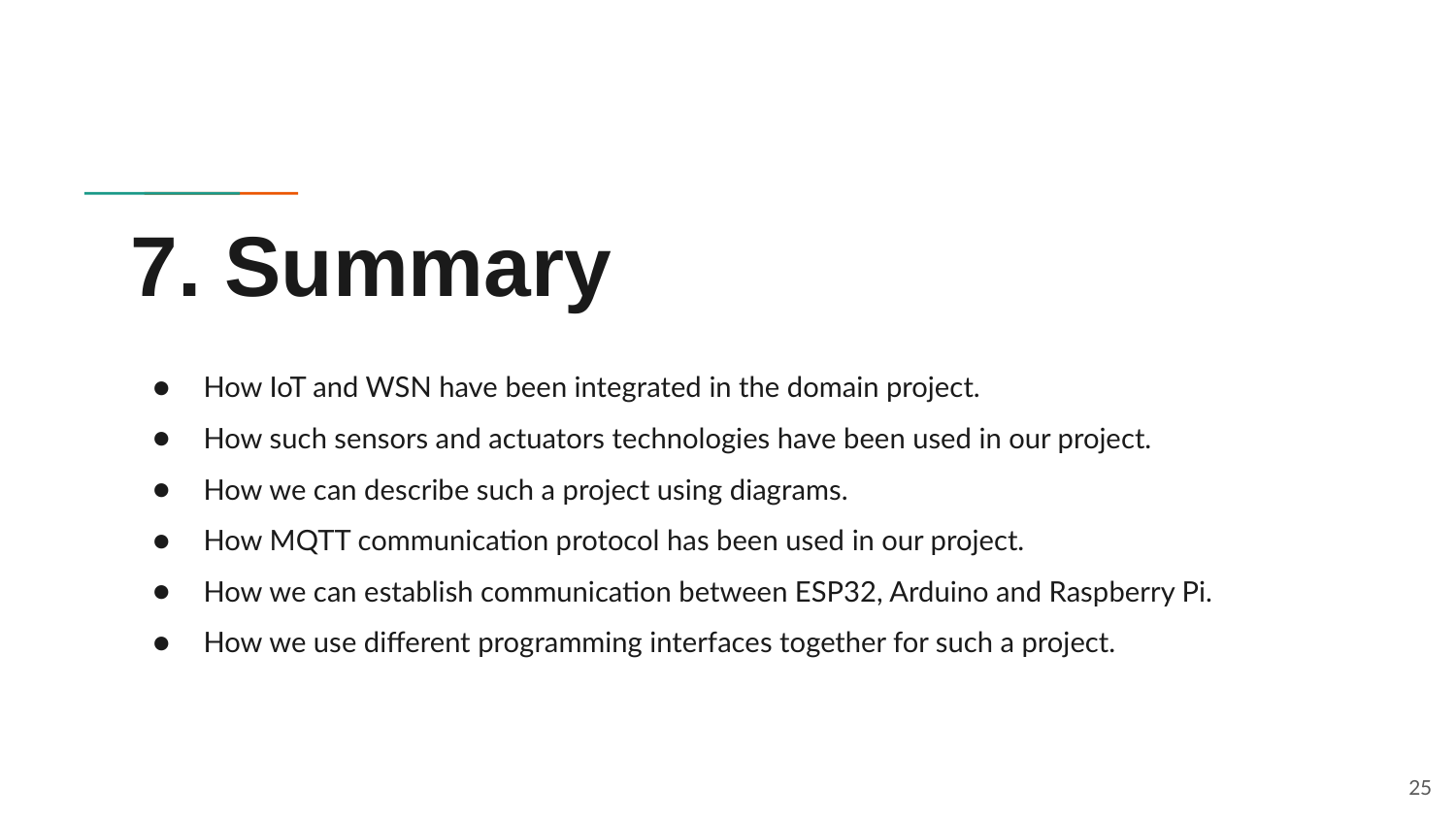

# 7. Summary
How IoT and WSN have been integrated in the domain project.
How such sensors and actuators technologies have been used in our project.
How we can describe such a project using diagrams.
How MQTT communication protocol has been used in our project.
How we can establish communication between ESP32, Arduino and Raspberry Pi.
How we use different programming interfaces together for such a project.
25